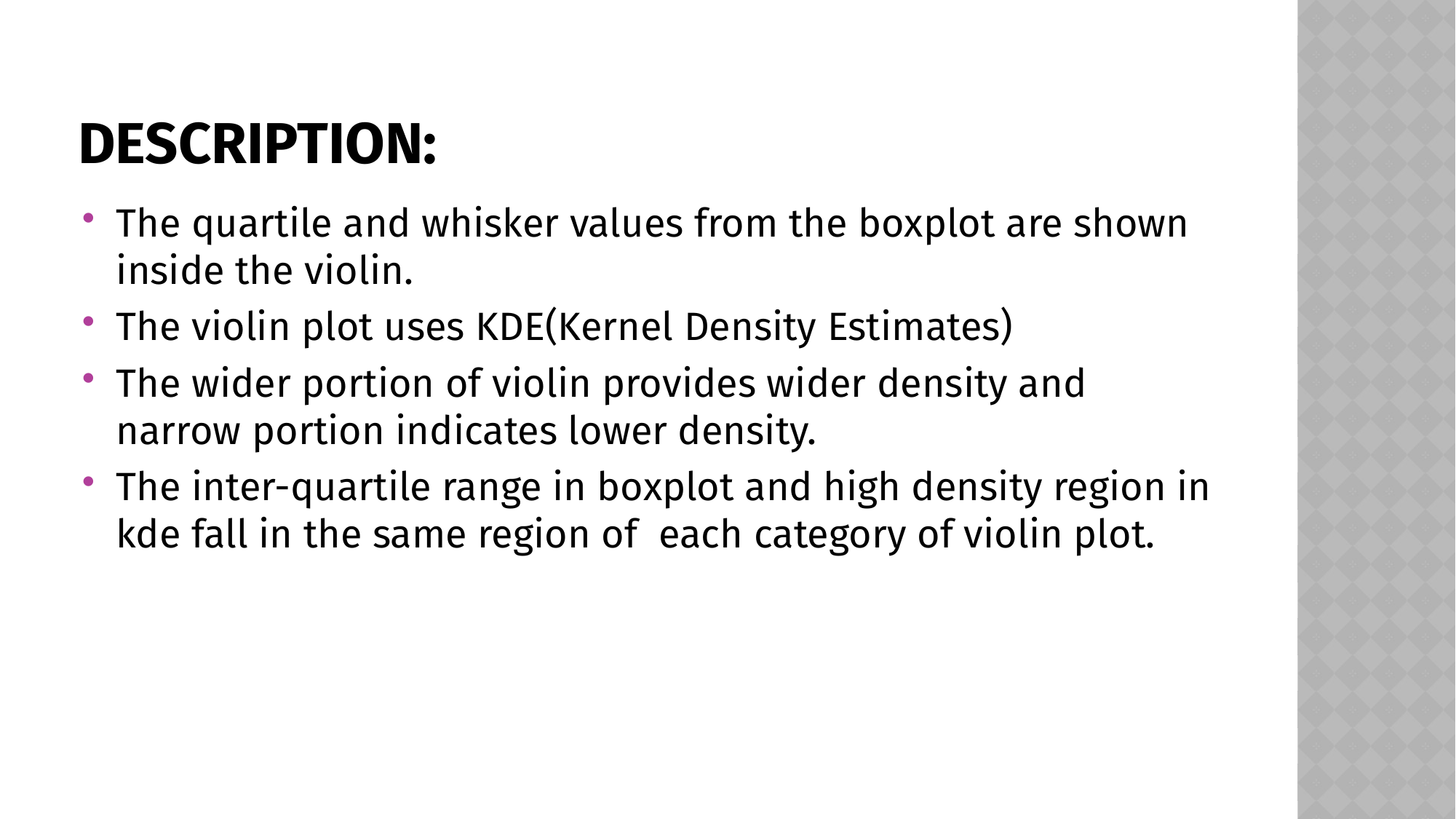

# Description:
The quartile and whisker values from the boxplot are shown inside the violin.
The violin plot uses KDE(Kernel Density Estimates)
The wider portion of violin provides wider density and narrow portion indicates lower density.
The inter-quartile range in boxplot and high density region in kde fall in the same region of  each category of violin plot.